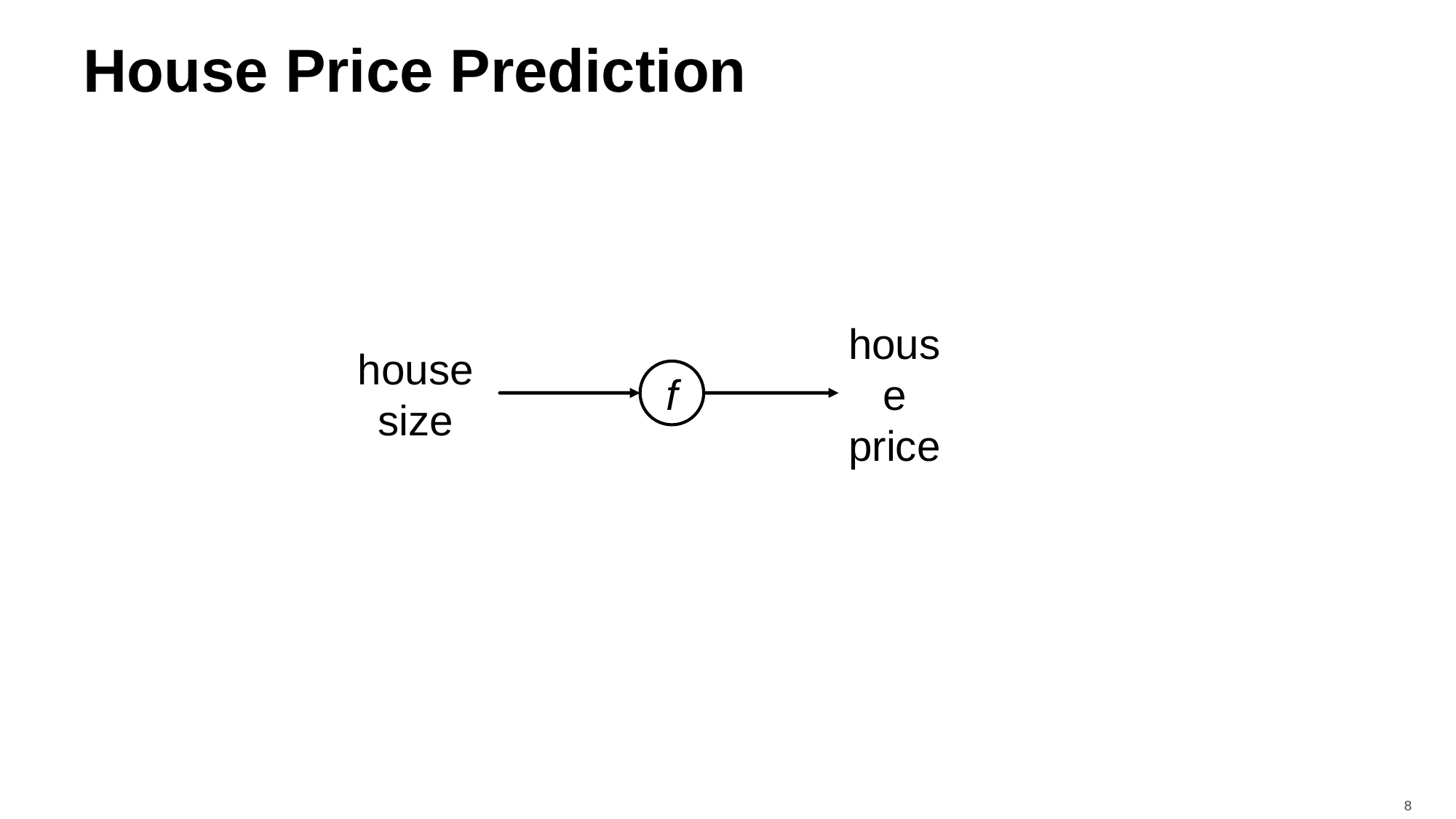

# House Price Prediction
house size
house price
f
8